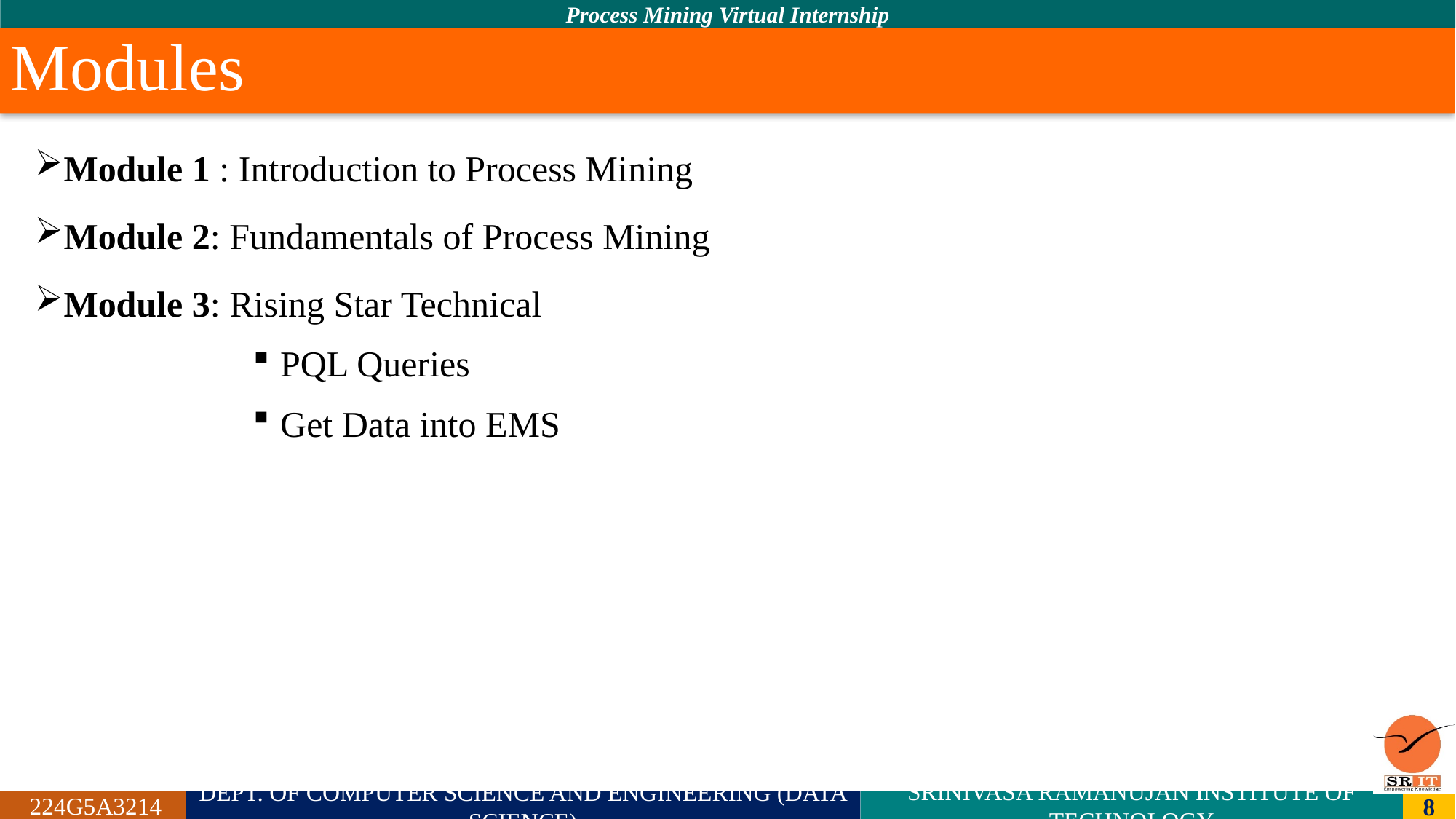

# Modules
Module 1 : Introduction to Process Mining
Module 2: Fundamentals of Process Mining
Module 3: Rising Star Technical
PQL Queries
Get Data into EMS